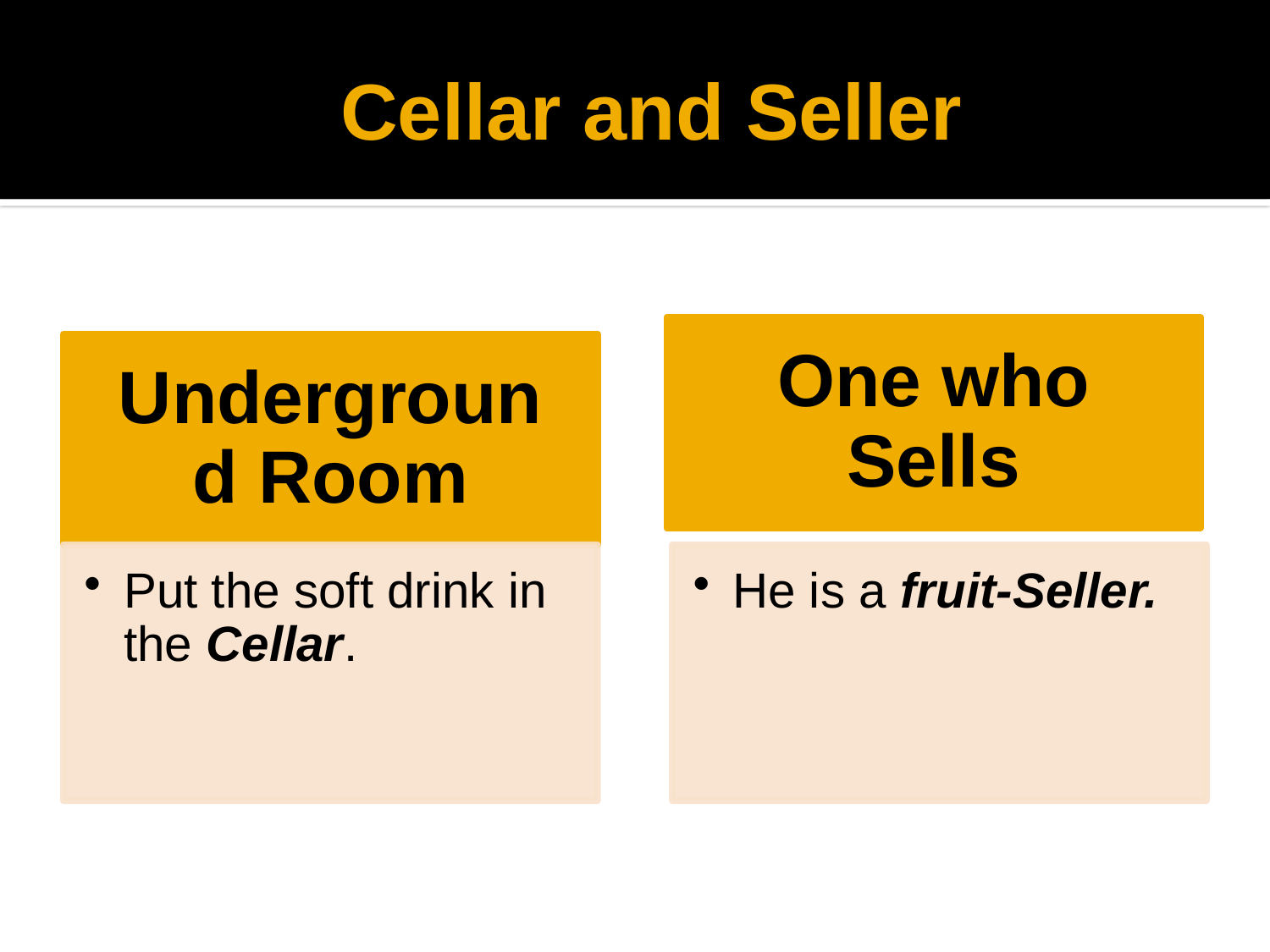

# Cellar and Seller
Underground Room
Put the soft drink in the Cellar.
One who Sells
He is a fruit-Seller.